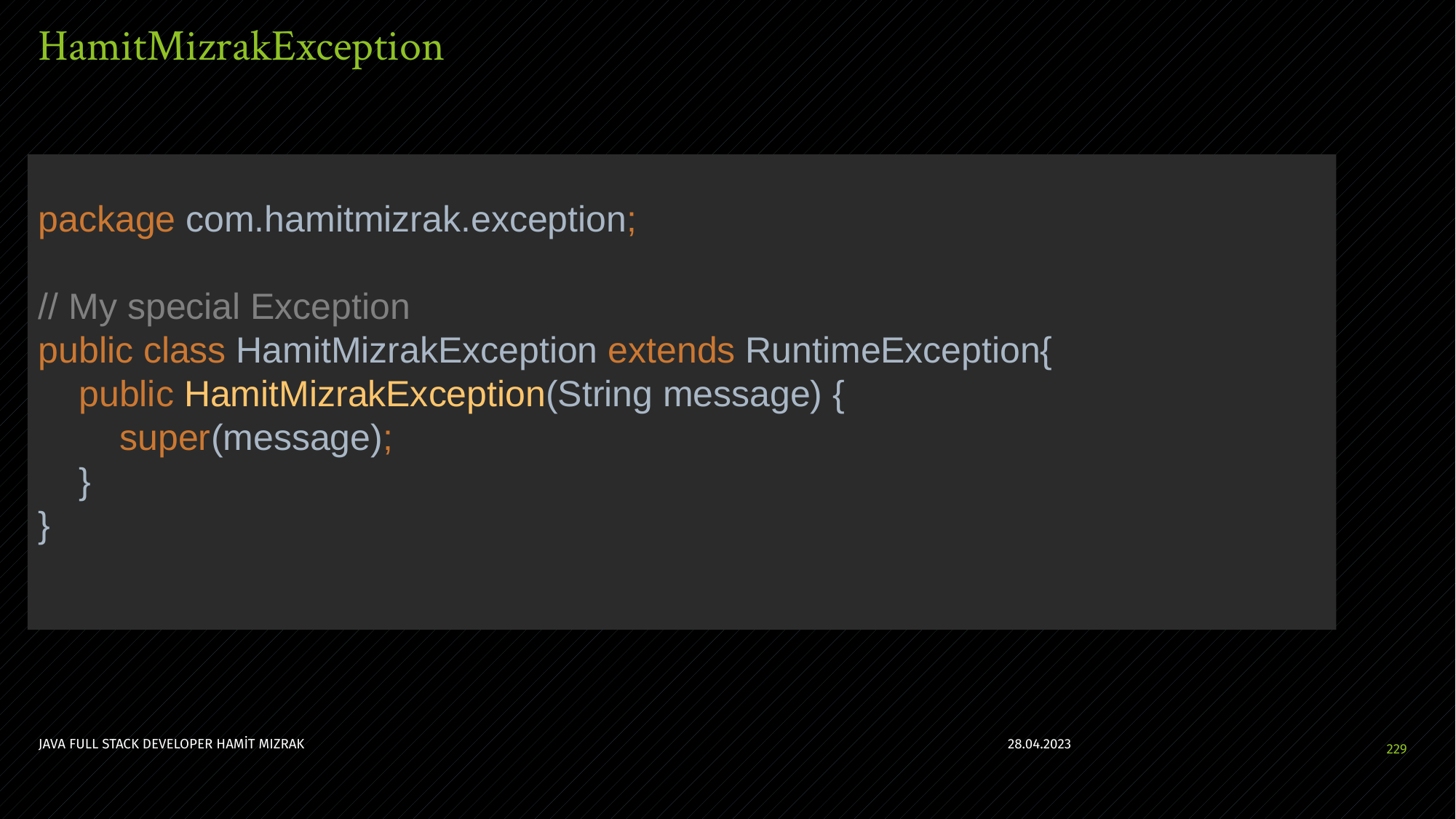

# HamitMizrakException
package com.hamitmizrak.exception;
// My special Exception
public class HamitMizrakException extends RuntimeException{
    public HamitMizrakException(String message) {
        super(message);
    }
}
JAVA FULL STACK DEVELOPER HAMİT MIZRAK
28.04.2023
229